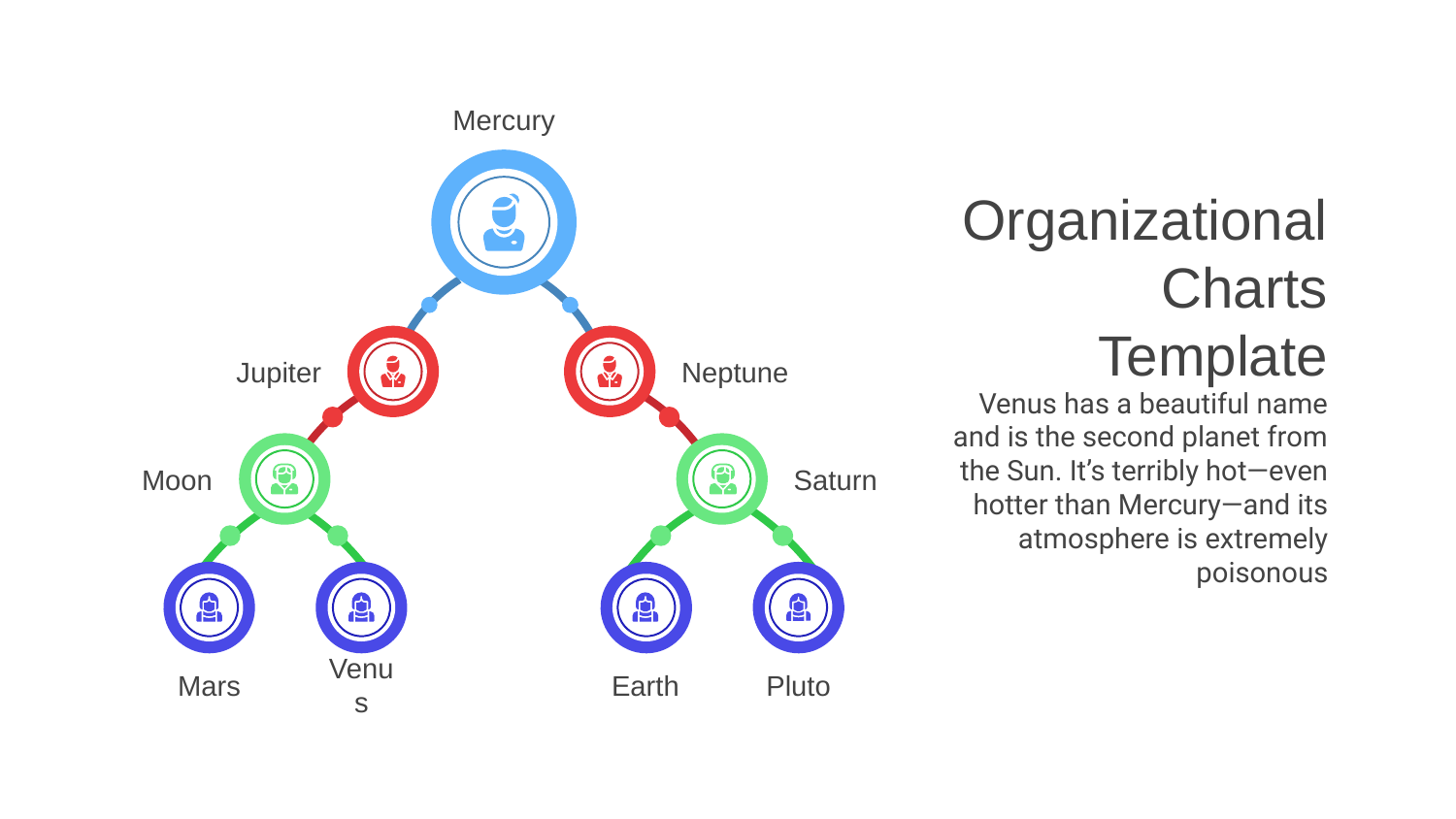

Mercury

Organizational Charts Template

Jupiter

Neptune

Venus has a beautiful name and is the second planet from the Sun. It’s terribly hot—even hotter than Mercury—and its atmosphere is extremely poisonous

Moon

Saturn

Mars

Venus

Earth

Pluto